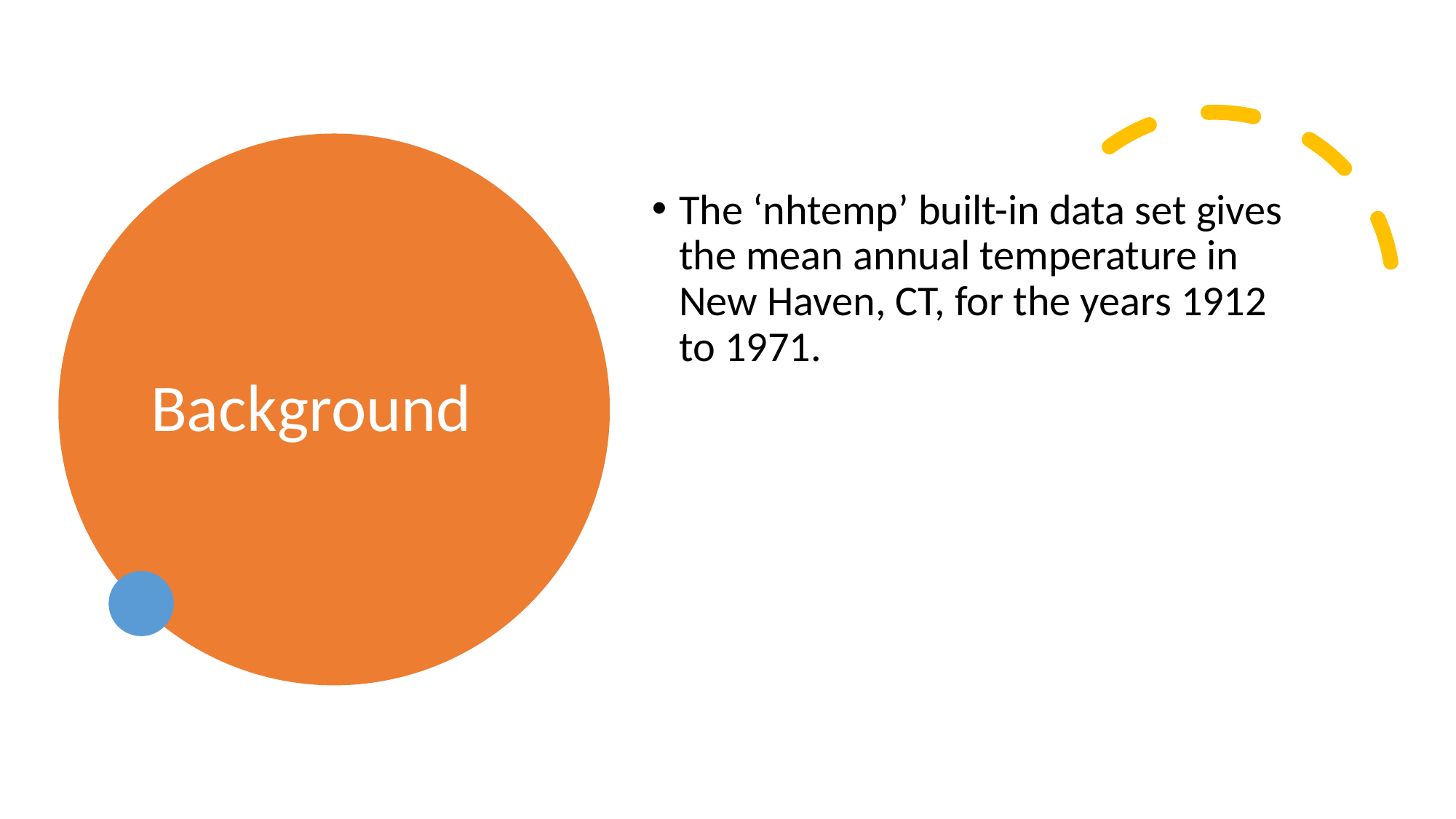

# Background
The ‘nhtemp’ built-in data set gives the mean annual temperature in New Haven, CT, for the years 1912 to 1971.